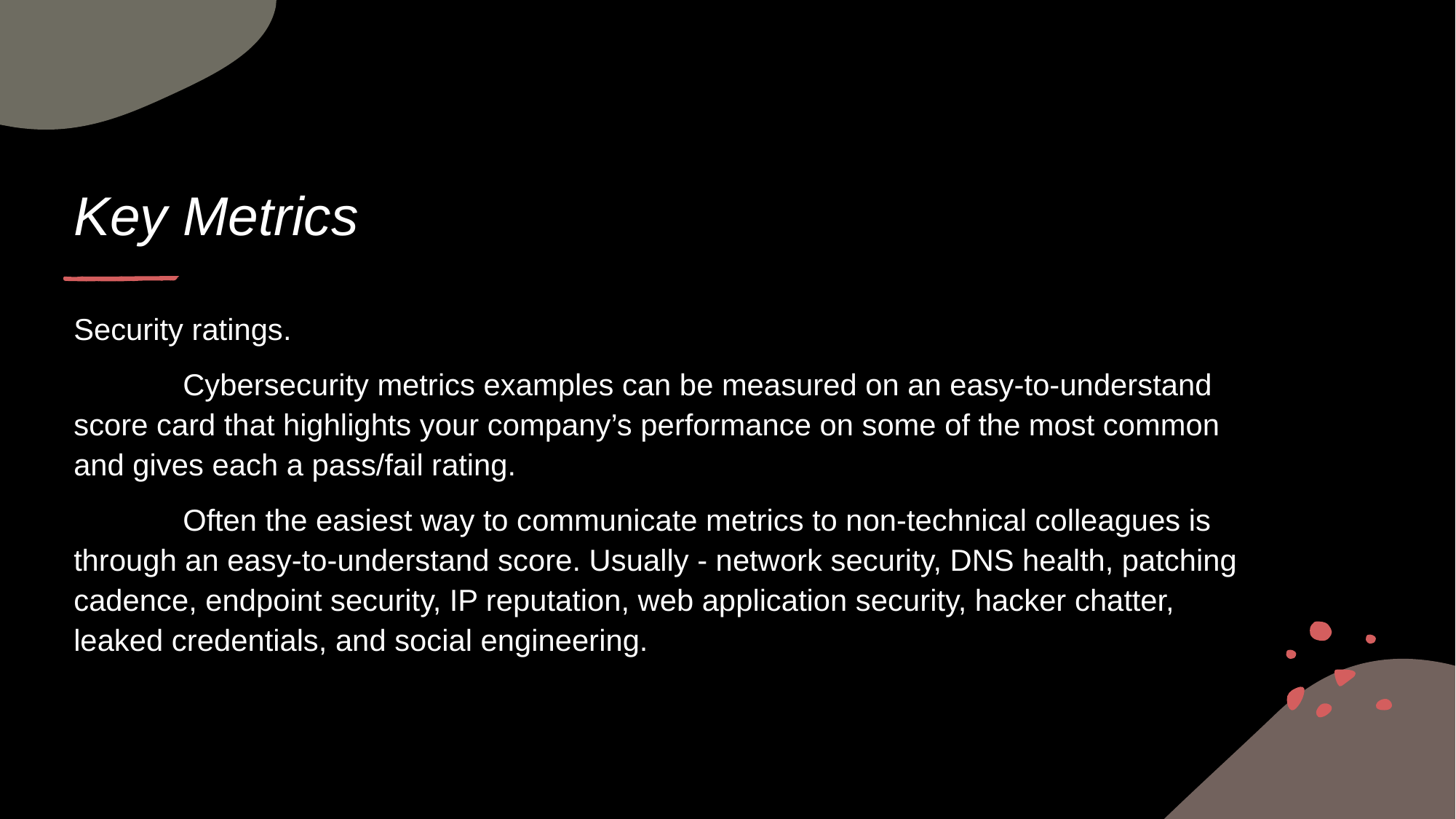

# Key Metrics
Security ratings.
	Cybersecurity metrics examples can be measured on an easy-to-understand score card that highlights your company’s performance on some of the most common and gives each a pass/fail rating.
	Often the easiest way to communicate metrics to non-technical colleagues is through an easy-to-understand score. Usually - network security, DNS health, patching cadence, endpoint security, IP reputation, web application security, hacker chatter, leaked credentials, and social engineering.